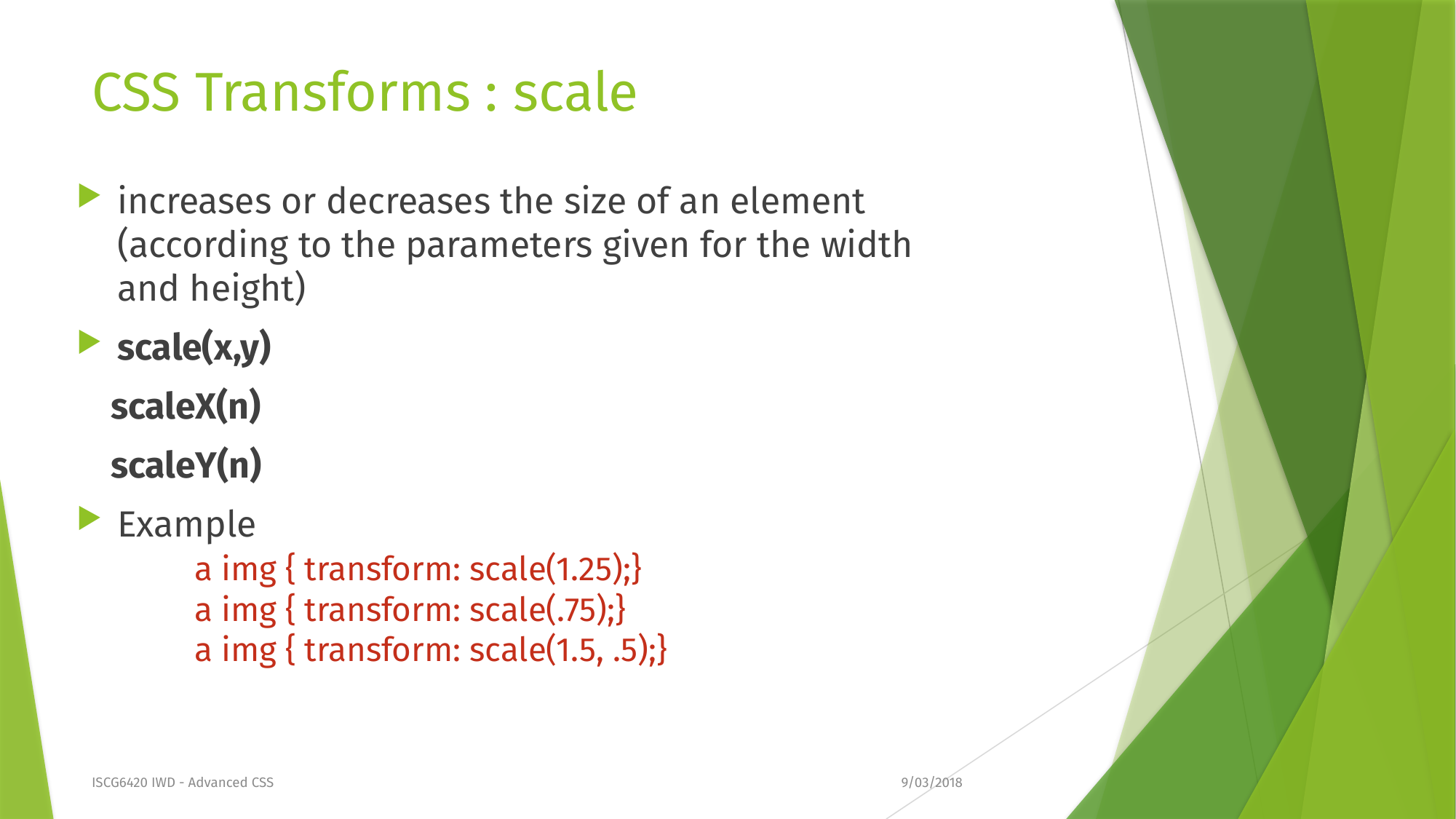

# CSS Transforms : scale
increases or decreases the size of an element (according to the parameters given for the width and height)
scale(x,y)
    scaleX(n)
    scaleY(n)
Example
	 a img { transform: scale(1.25);}
	 a img { transform: scale(.75);}
	 a img { transform: scale(1.5, .5);}
9/03/2018
ISCG6420 IWD - Advanced CSS